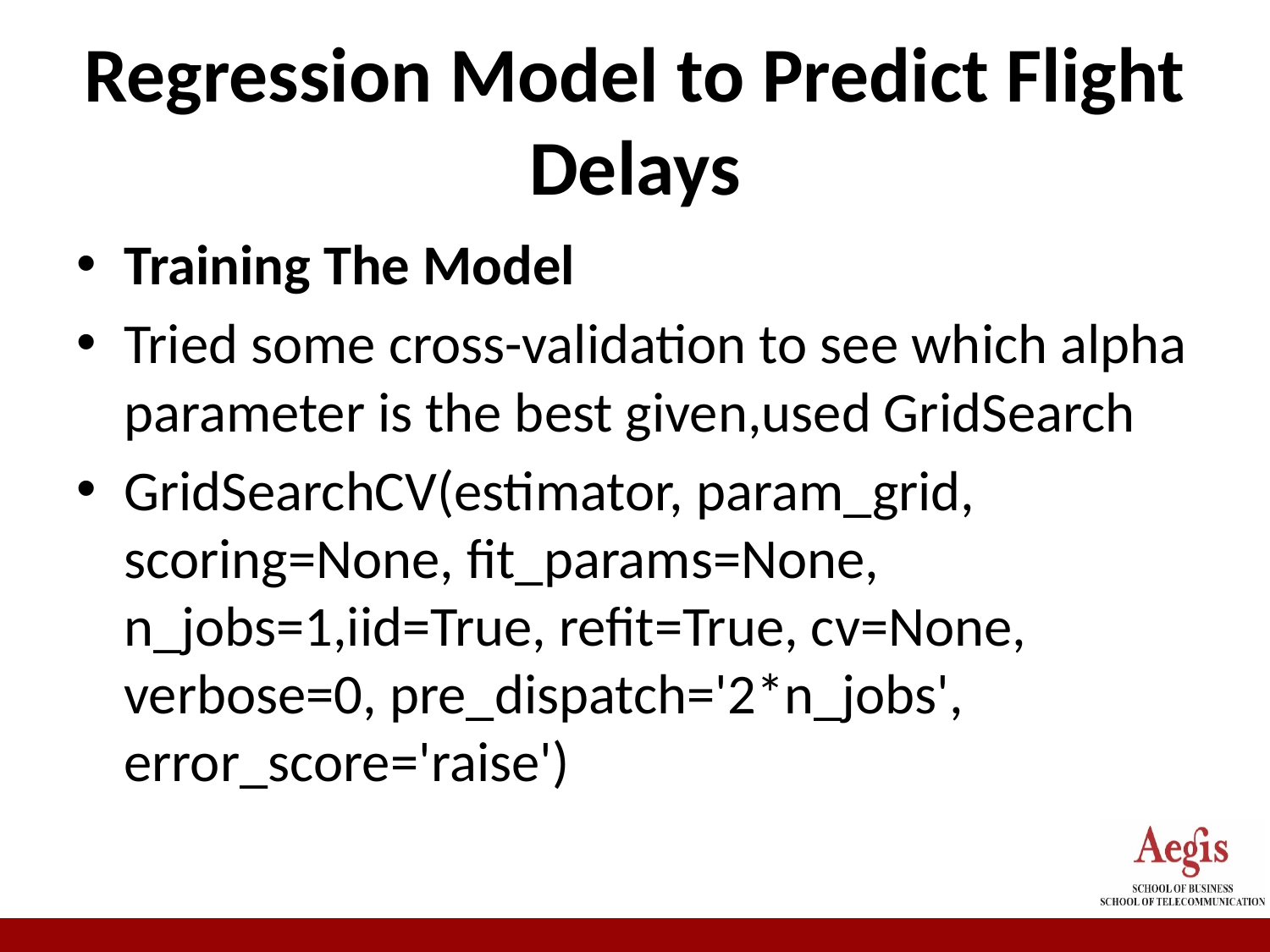

# Regression Model to Predict Flight Delays
Training The Model
Tried some cross-validation to see which alpha parameter is the best given,used GridSearch
GridSearchCV(estimator, param_grid, scoring=None, fit_params=None, n_jobs=1,iid=True, refit=True, cv=None, verbose=0, pre_dispatch='2*n_jobs', error_score='raise')